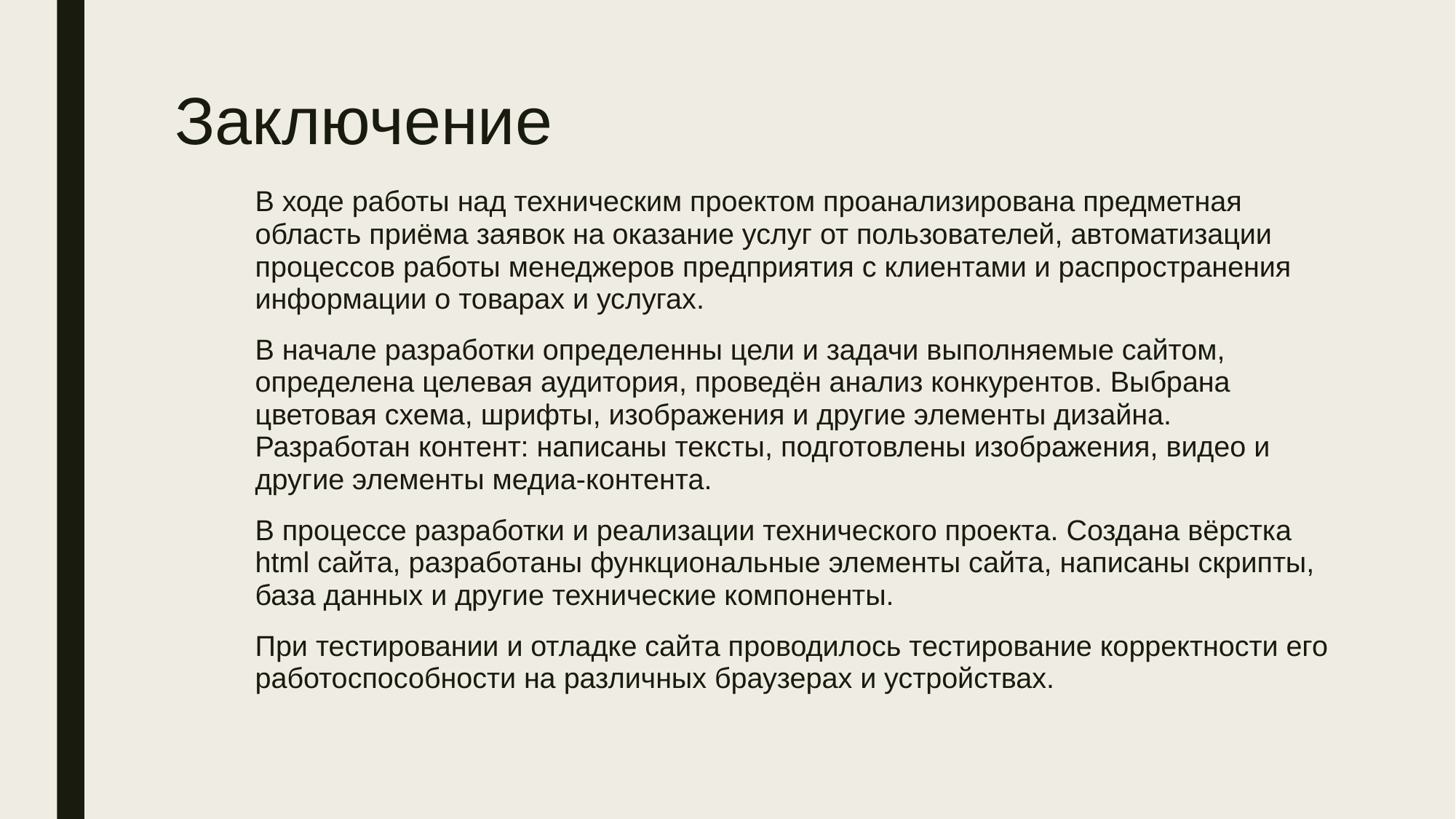

# Заключение
В ходе работы над техническим проектом проанализирована предметная область приёма заявок на оказание услуг от пользователей, автоматизации процессов работы менеджеров предприятия с клиентами и распространения информации о товарах и услугах.
В начале разработки определенны цели и задачи выполняемые сайтом, определена целевая аудитория, проведён анализ конкурентов. Выбрана цветовая схема, шрифты, изображения и другие элементы дизайна. Разработан контент: написаны тексты, подготовлены изображения, видео и другие элементы медиа-контента.
В процессе разработки и реализации технического проекта. Создана вёрстка html сайта, разработаны функциональные элементы сайта, написаны скрипты, база данных и другие технические компоненты.
При тестировании и отладке сайта проводилось тестирование корректности его работоспособности на различных браузерах и устройствах.